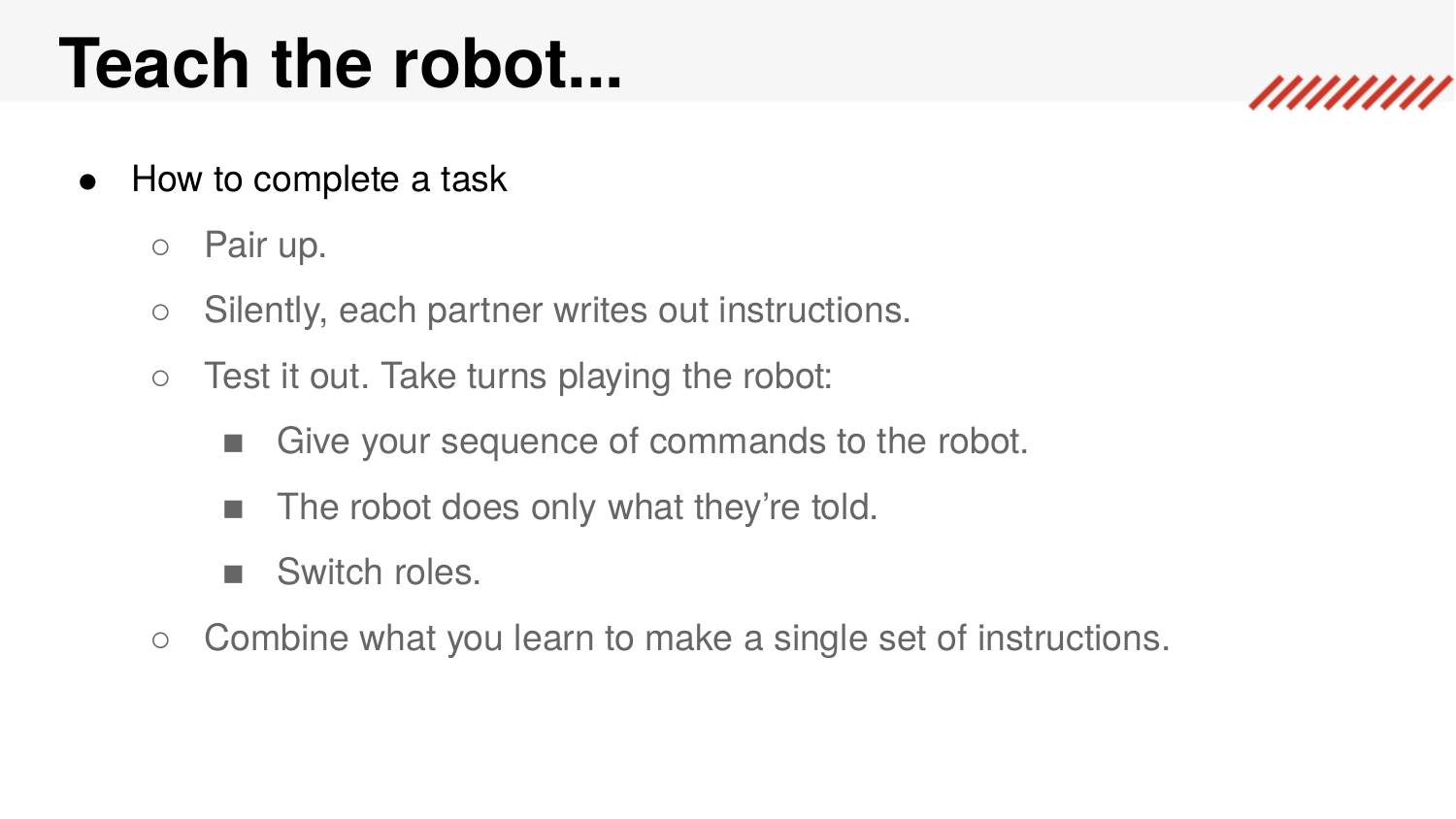

Teach the robot...
How to complete a task
Pair up.
Silently, each partner writes out instructions.
Test it out. Take turns playing the robot:
Give your sequence of commands to the robot.
The robot does only what they’re told.
Switch roles.
Combine what you learn to make a single set of instructions.